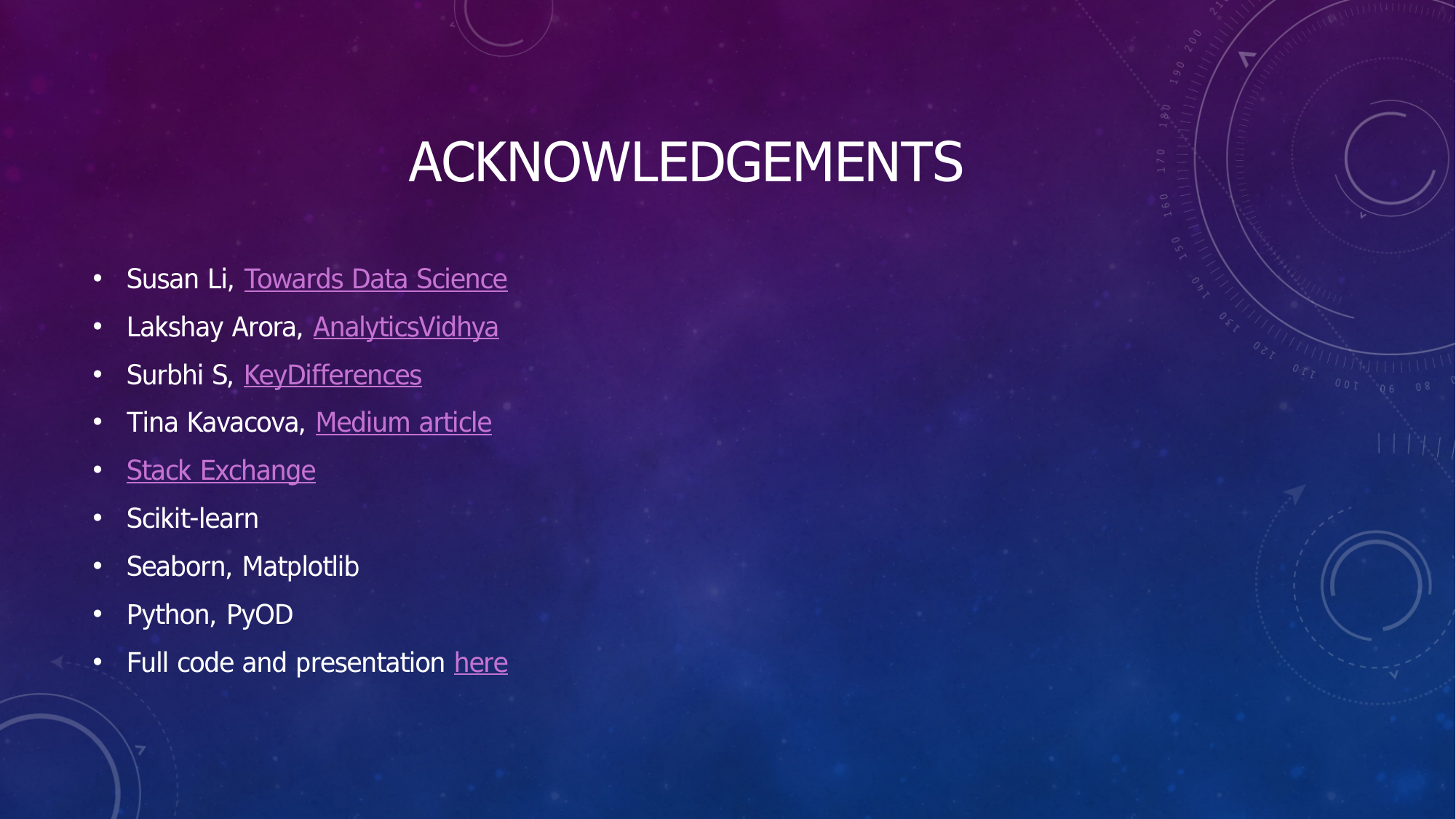

# Acknowledgements
Susan Li, Towards Data Science
Lakshay Arora, AnalyticsVidhya
Surbhi S, KeyDifferences
Tina Kavacova, Medium article
Stack Exchange
Scikit-learn
Seaborn, Matplotlib
Python, PyOD
Full code and presentation here